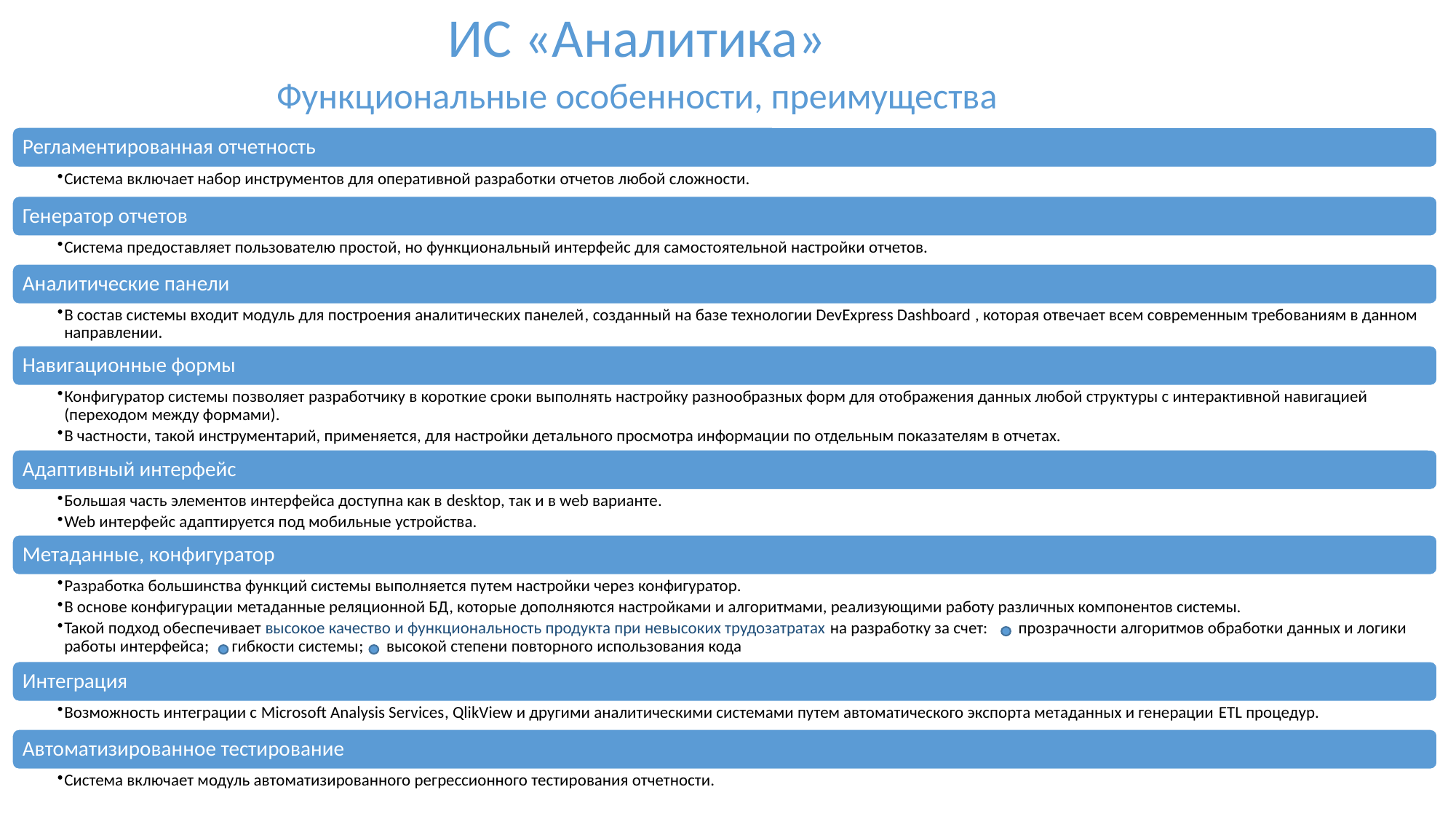

ИС «Аналитика»
Функциональные особенности, преимущества
Регламентированная отчетность
Система включает набор инструментов для оперативной разработки отчетов любой сложности.
Генератор отчетов
Система предоставляет пользователю простой, но функциональный интерфейс для самостоятельной настройки отчетов.
Аналитические панели
В состав системы входит модуль для построения аналитических панелей, созданный на базе технологии DevExpress Dashboard , которая отвечает всем современным требованиям в данном направлении.
Навигационные формы
Конфигуратор системы позволяет разработчику в короткие сроки выполнять настройку разнообразных форм для отображения данных любой структуры с интерактивной навигацией (переходом между формами).
В частности, такой инструментарий, применяется, для настройки детального просмотра информации по отдельным показателям в отчетах.
Адаптивный интерфейс
Большая часть элементов интерфейса доступна как в desktop, так и в web варианте.
Web интерфейс адаптируется под мобильные устройства.
Метаданные, конфигуратор
Разработка большинства функций системы выполняется путем настройки через конфигуратор.
В основе конфигурации метаданные реляционной БД, которые дополняются настройками и алгоритмами, реализующими работу различных компонентов системы.
Такой подход обеспечивает высокое качество и функциональность продукта при невысоких трудозатратах на разработку за счет:        прозрачности алгоритмов обработки данных и логики работы интерфейса;      гибкости системы;      высокой степени повторного использования кода
Интеграция
Возможность интеграции с Microsoft Analysis Services, QlikView и другими аналитическими системами путем автоматического экспорта метаданных и генерации ETL процедур.
Автоматизированное тестирование
Система включает модуль автоматизированного регрессионного тестирования отчетности.